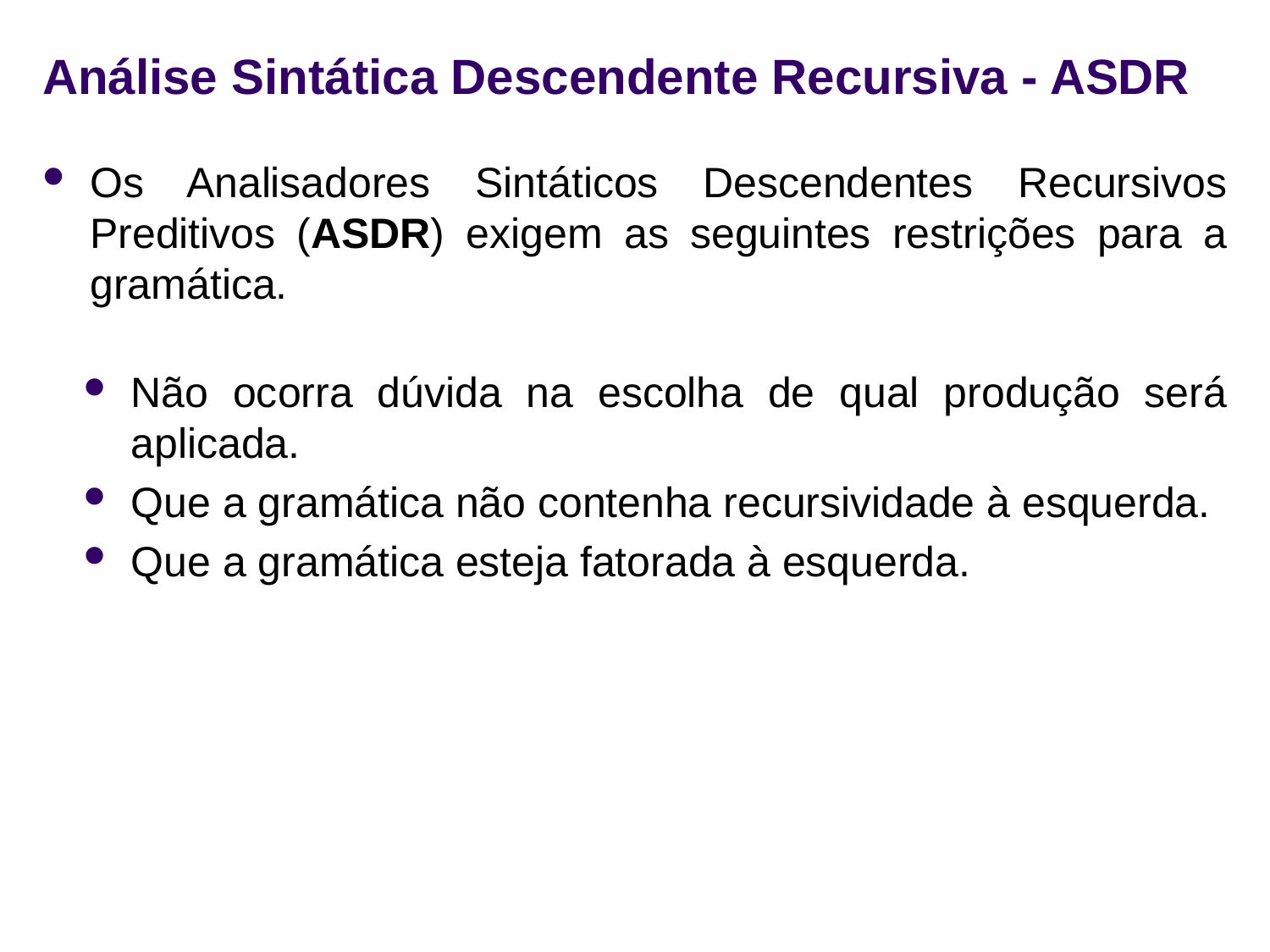

# Análise Sintática Descendente Recursiva - ASDR
Os Analisadores Sintáticos Descendentes Recursivos Preditivos (ASDR) exigem as seguintes restrições para a gramática.

Não ocorra dúvida na escolha de qual produção será aplicada.
Que a gramática não contenha recursividade à esquerda.
Que a gramática esteja fatorada à esquerda.